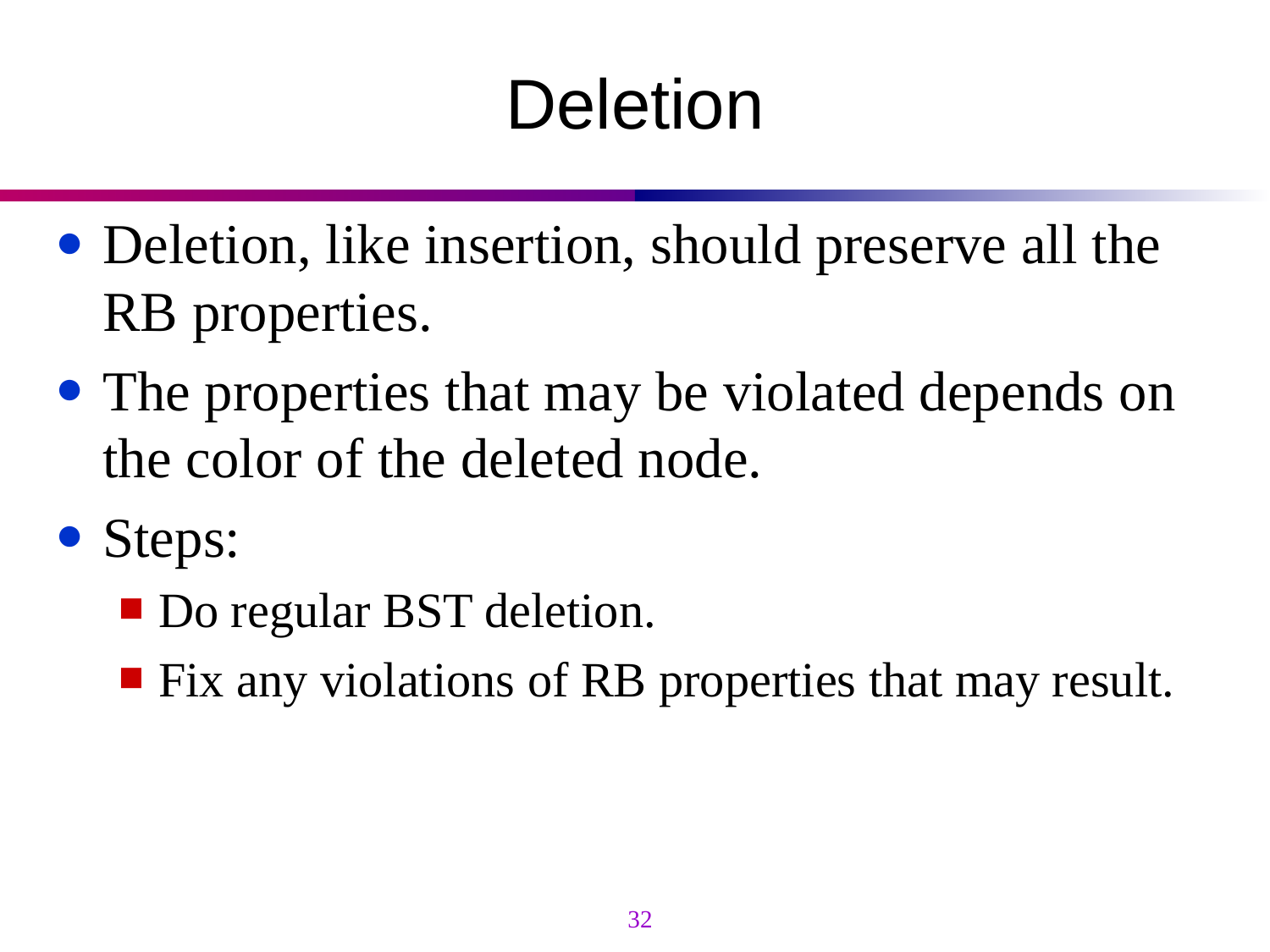

Deletion
Deletion, like insertion, should preserve all the RB properties.
The properties that may be violated depends on the color of the deleted node.
Steps:
Do regular BST deletion.
Fix any violations of RB properties that may result.
32